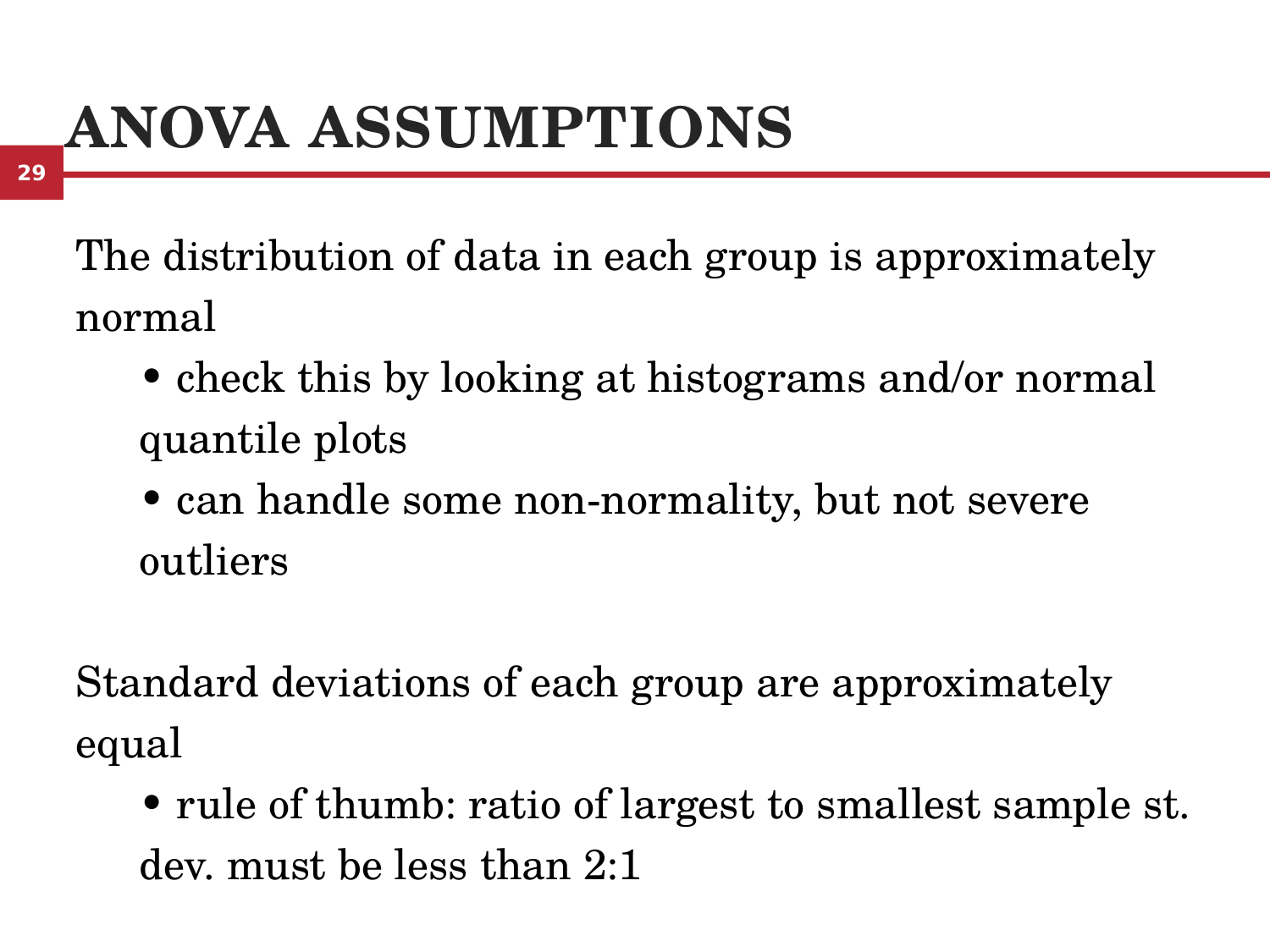

# ANOVA assumptions
The distribution of data in each group is approximately normal
• check this by looking at histograms and/or normal quantile plots
• can handle some non-normality, but not severe outliers

Standard deviations of each group are approximately equal
• rule of thumb: ratio of largest to smallest sample st. dev. must be less than 2:1